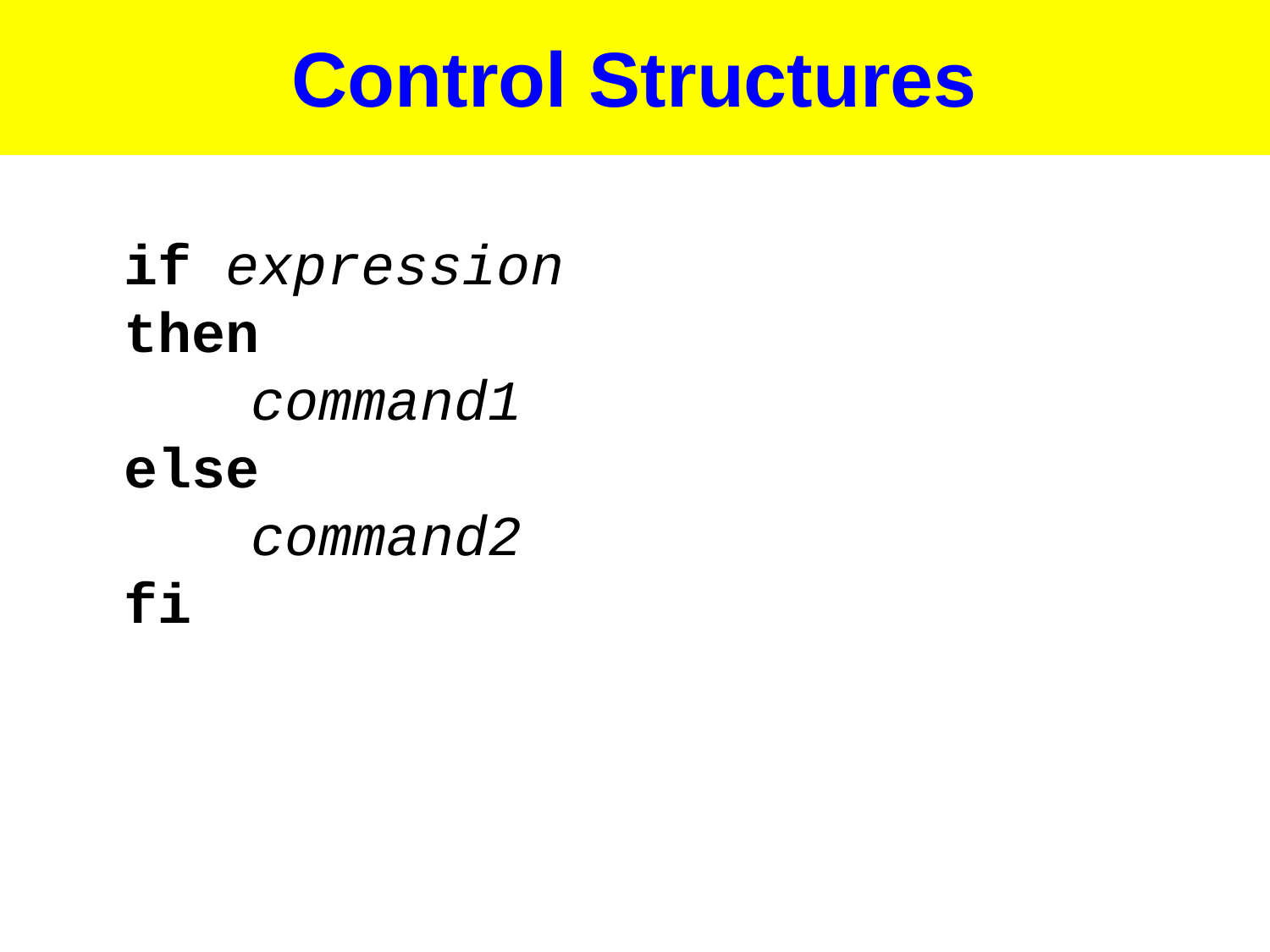

# Control Structures
	if expression
then
	command1
else
	command2
fi